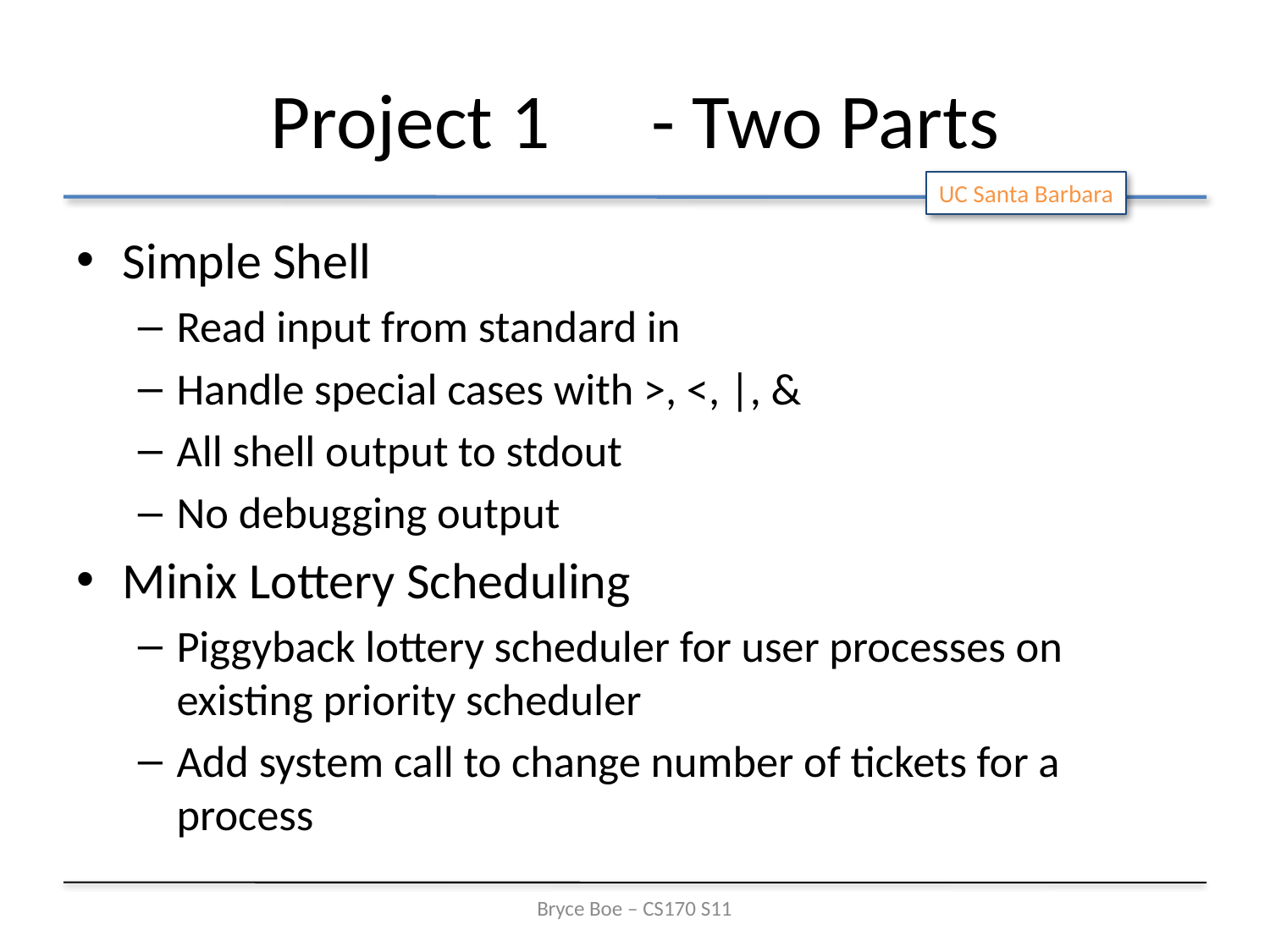

# Project 1	- Two Parts
Simple Shell
Read input from standard in
Handle special cases with >, <, |, &
All shell output to stdout
No debugging output
Minix Lottery Scheduling
Piggyback lottery scheduler for user processes on existing priority scheduler
Add system call to change number of tickets for a process
Bryce Boe – CS170 S11